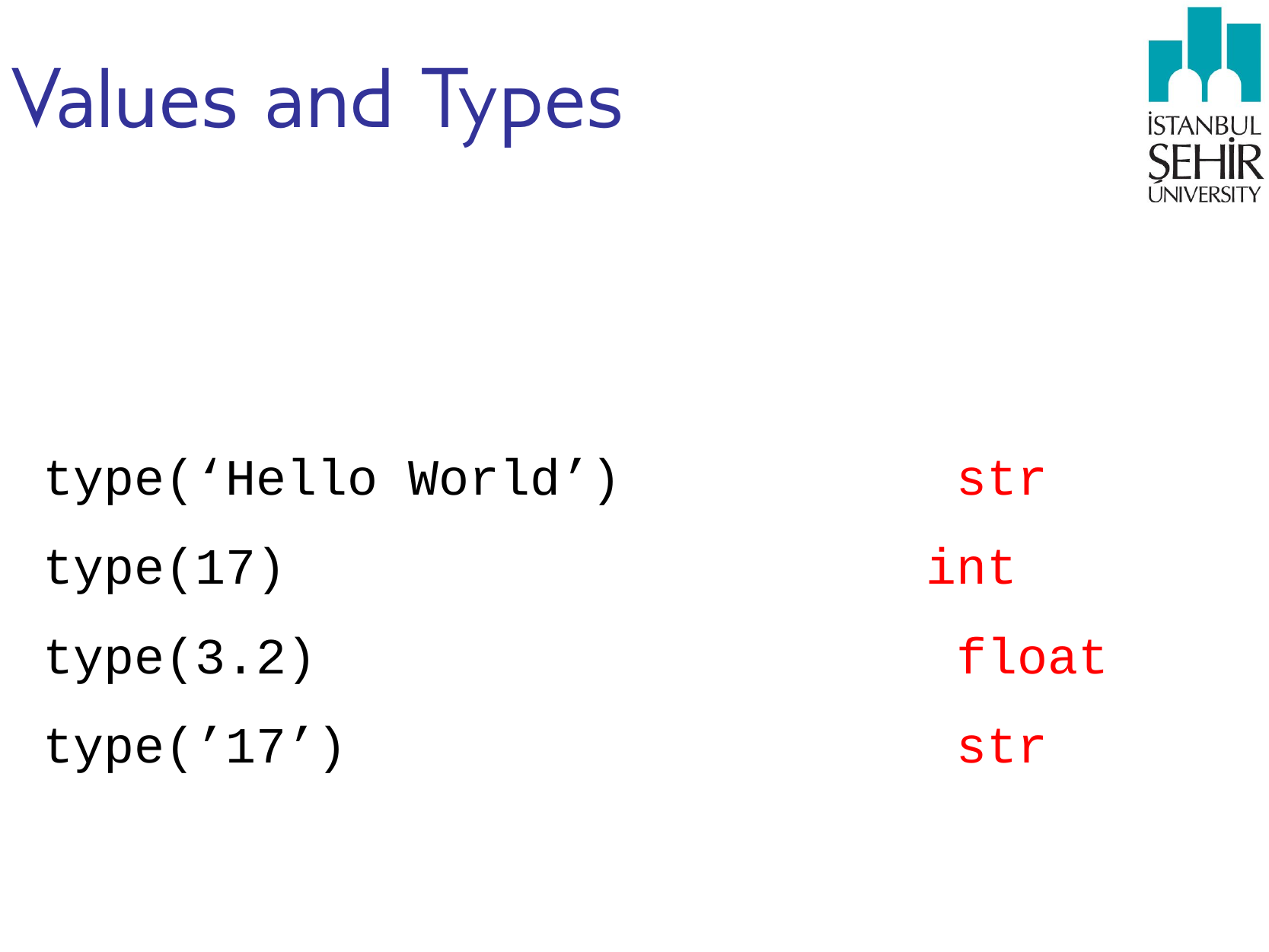

# Values and Types
type(‘Hello World’) 			str
type(17)                     int
type(3.2)						float
type(’17’)						str